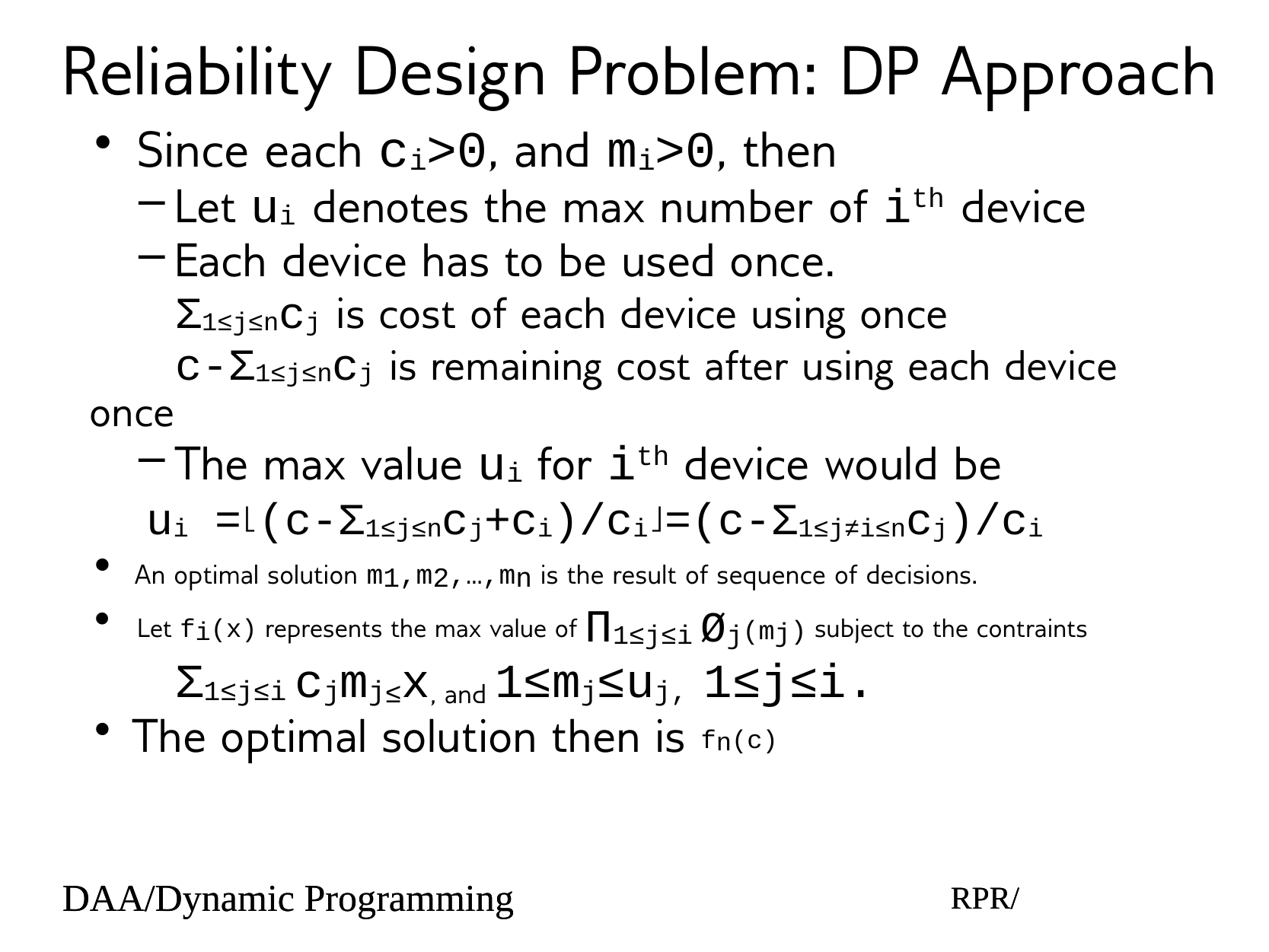

# Reliability Design Problem: DP Approach
Since each ci>0, and mi>0, then
Let ui denotes the max number of ith device
Each device has to be used once.
Σ1≤j≤ncj is cost of each device using once
c-Σ1≤j≤ncj is remaining cost after using each device once
The max value ui for ith device would be
ui =⌊(c-Σ1≤j≤ncj+ci)/ci⌋=(c-Σ1≤j≠i≤ncj)/ci
An optimal solution m1,m2,…,mn is the result of sequence of decisions.
Let fi(x) represents the max value of Π1≤j≤i Øj(mj) subject to the contraints
Σ1≤j≤i cjmj≤x, and 1≤mj≤uj, 1≤j≤i.
The optimal solution then is fn(c)
DAA/Dynamic Programming
RPR/
8